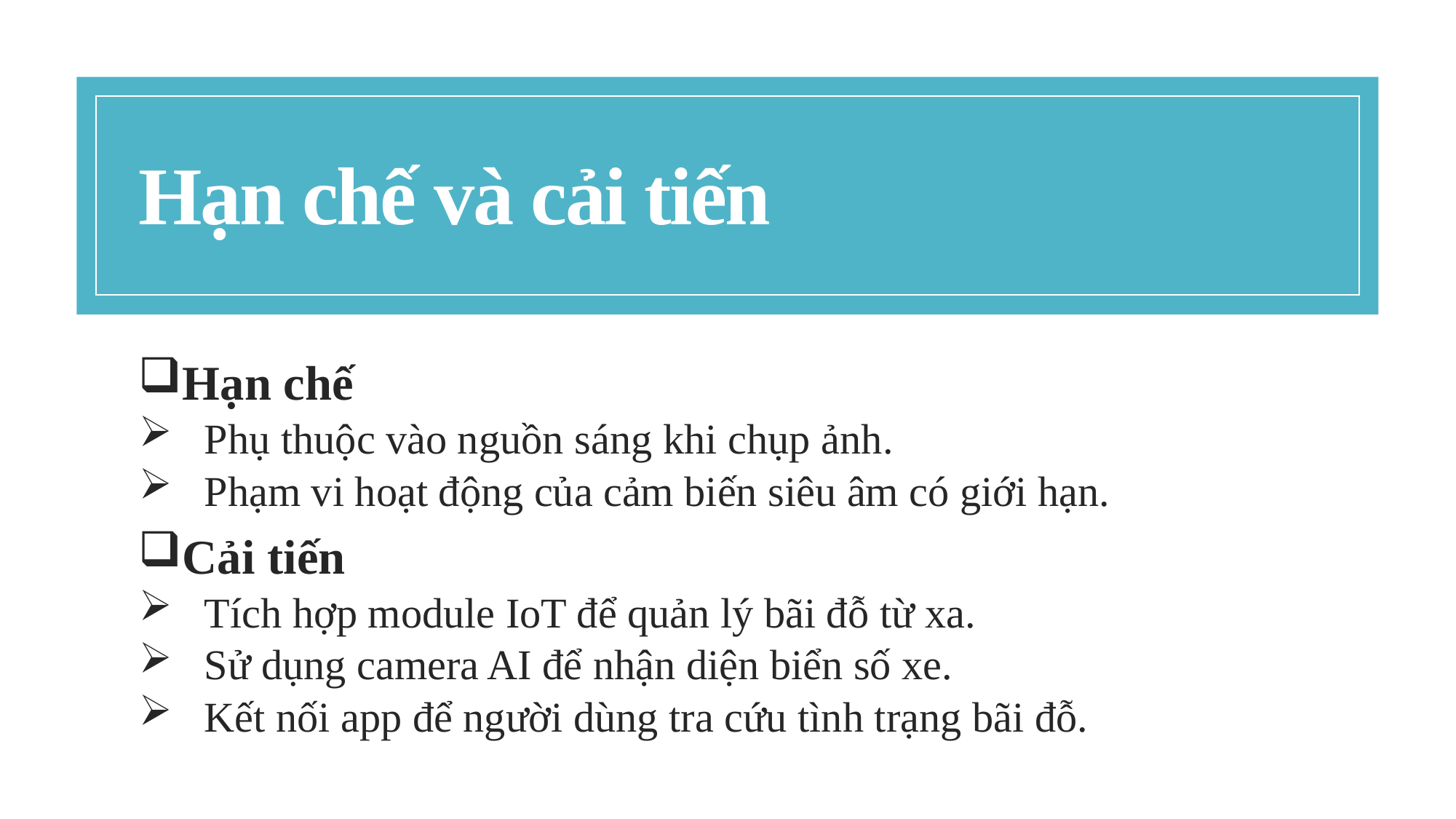

# Hạn chế và cải tiến
Hạn chế
Phụ thuộc vào nguồn sáng khi chụp ảnh.
Phạm vi hoạt động của cảm biến siêu âm có giới hạn.
Cải tiến
Tích hợp module IoT để quản lý bãi đỗ từ xa.
Sử dụng camera AI để nhận diện biển số xe.
Kết nối app để người dùng tra cứu tình trạng bãi đỗ.